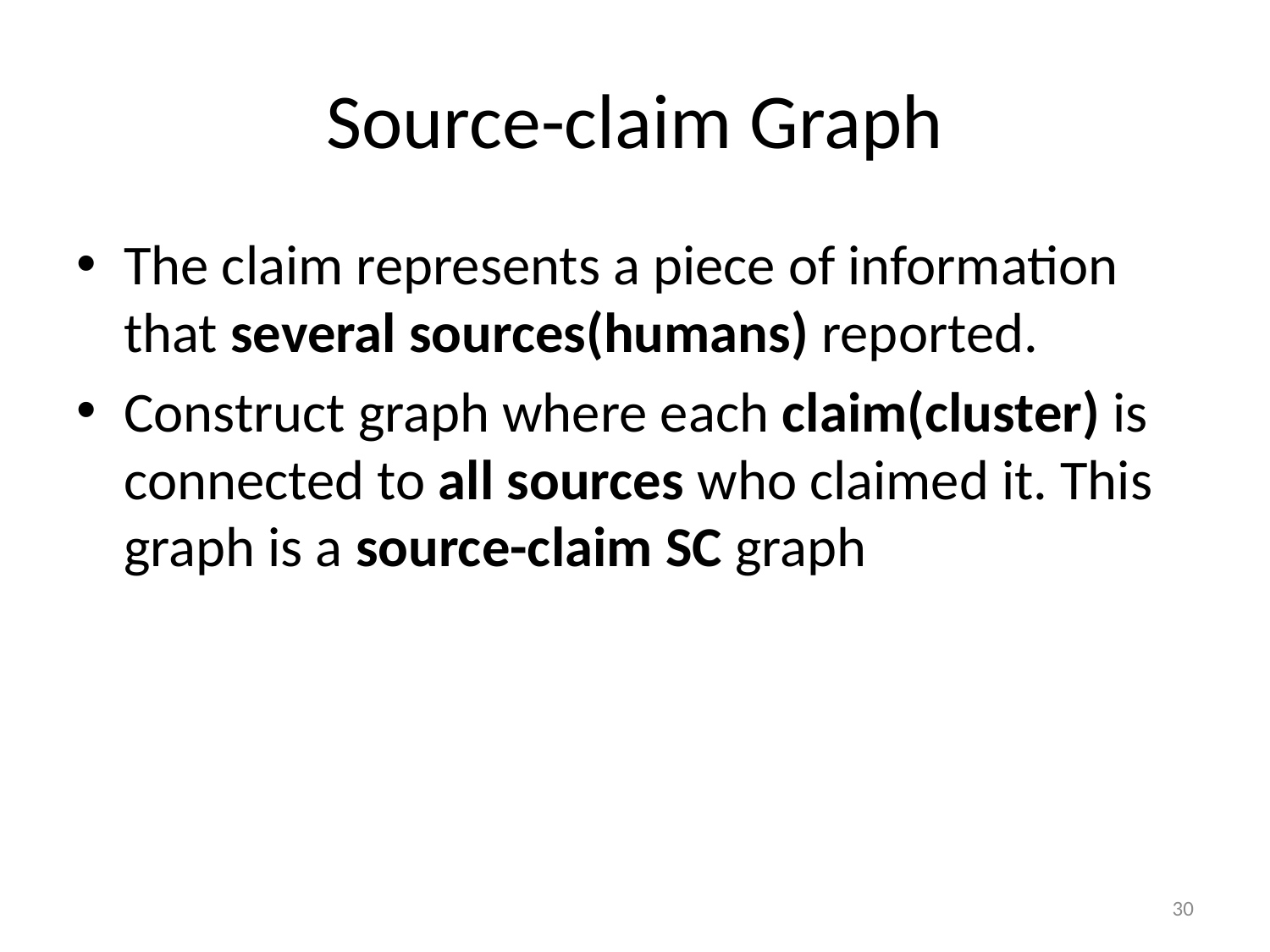

# Source-claim Graph
The claim represents a piece of information that several sources(humans) reported.
Construct graph where each claim(cluster) is connected to all sources who claimed it. This graph is a source-claim SC graph

30